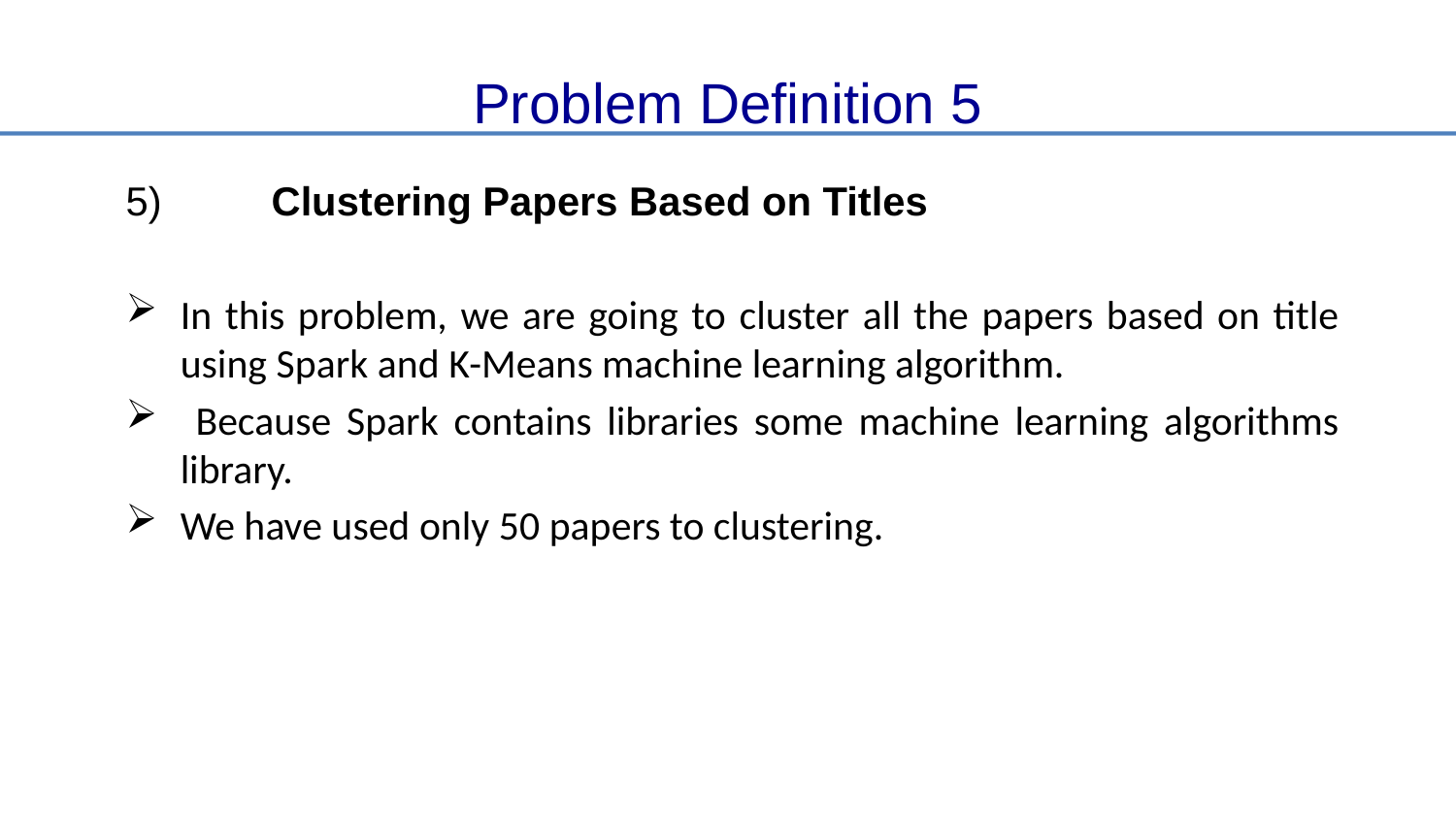

Problem Definition 5

5)	Clustering Papers Based on Titles

In this problem, we are going to cluster all the papers based on title using Spark and K-Means machine learning algorithm.
 Because Spark contains libraries some machine learning algorithms library.
We have used only 50 papers to clustering.